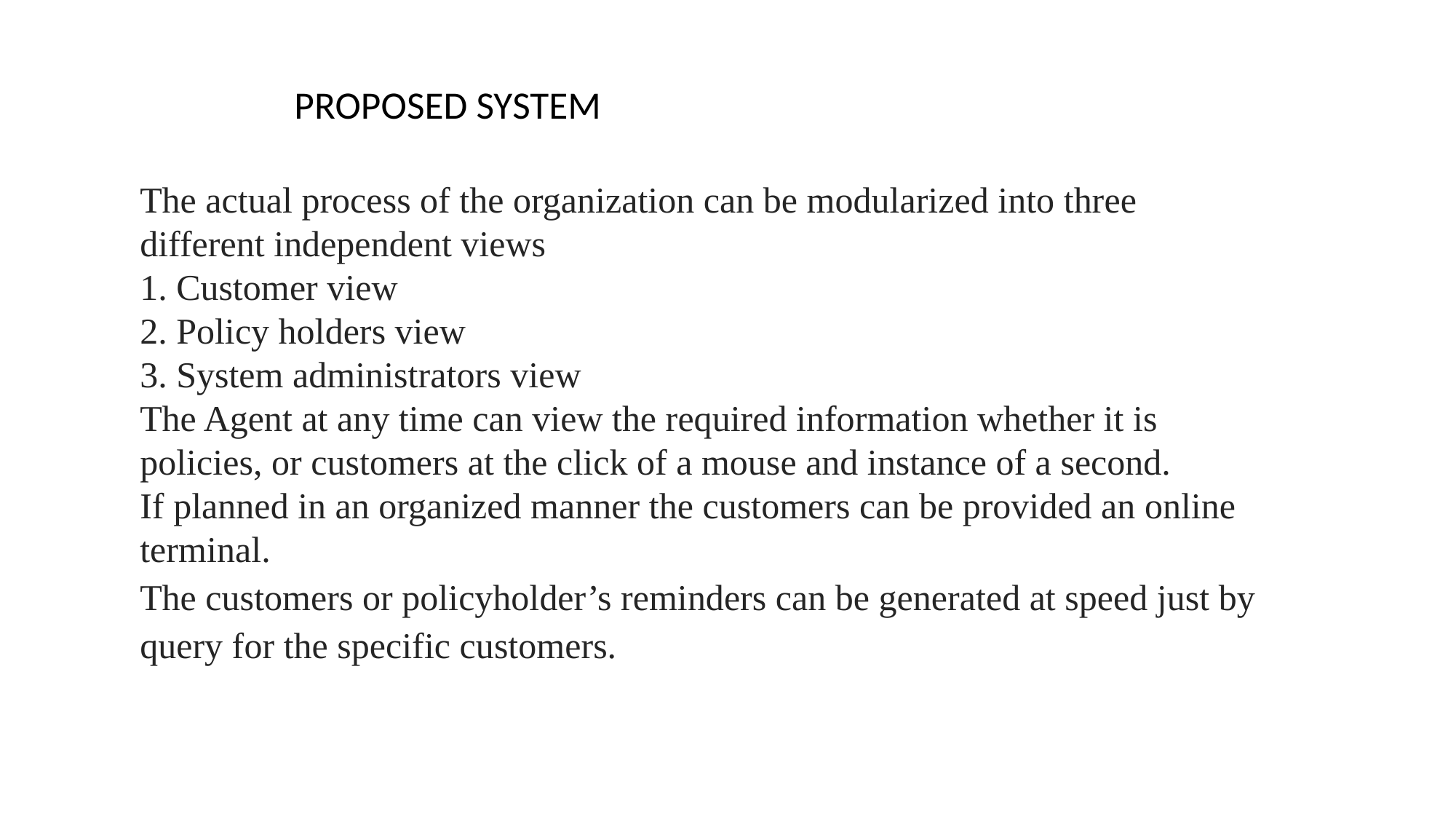

# PROPOSED SYSTEM
The actual process of the organization can be modularized into three different independent views 1. Customer view2. Policy holders view3. System administrators viewThe Agent at any time can view the required information whether it is policies, or customers at the click of a mouse and instance of a second.If planned in an organized manner the customers can be provided an online terminal.The customers or policyholder’s reminders can be generated at speed just by query for the specific customers.